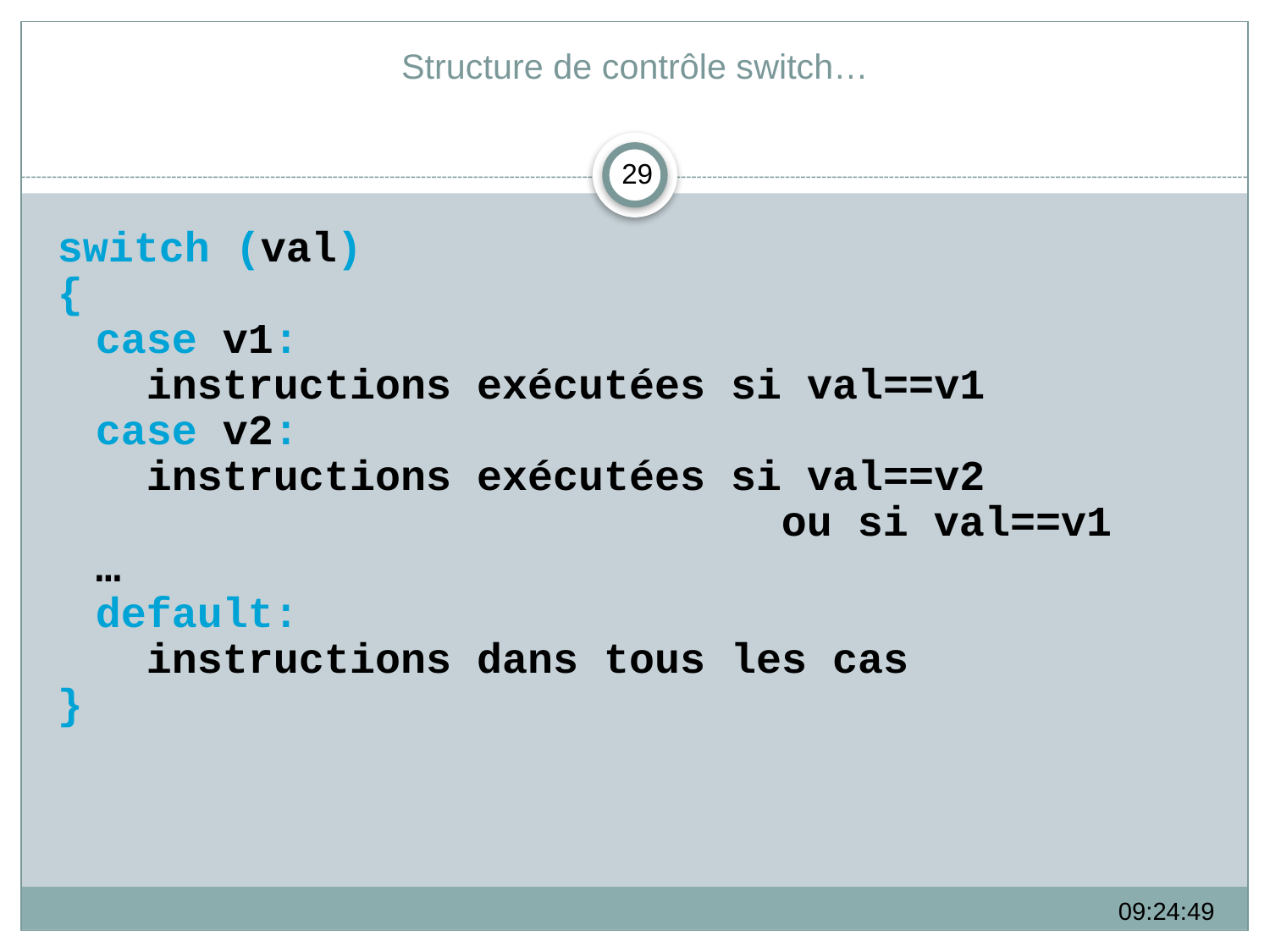

# Structure de contrôle switch…
29
switch (val)
{
	case v1:
	  instructions exécutées si val==v1
	case v2:
	  instructions exécutées si val==v2
					       ou si val==v1
	…
	default:
	  instructions dans tous les cas
}
09:24:49